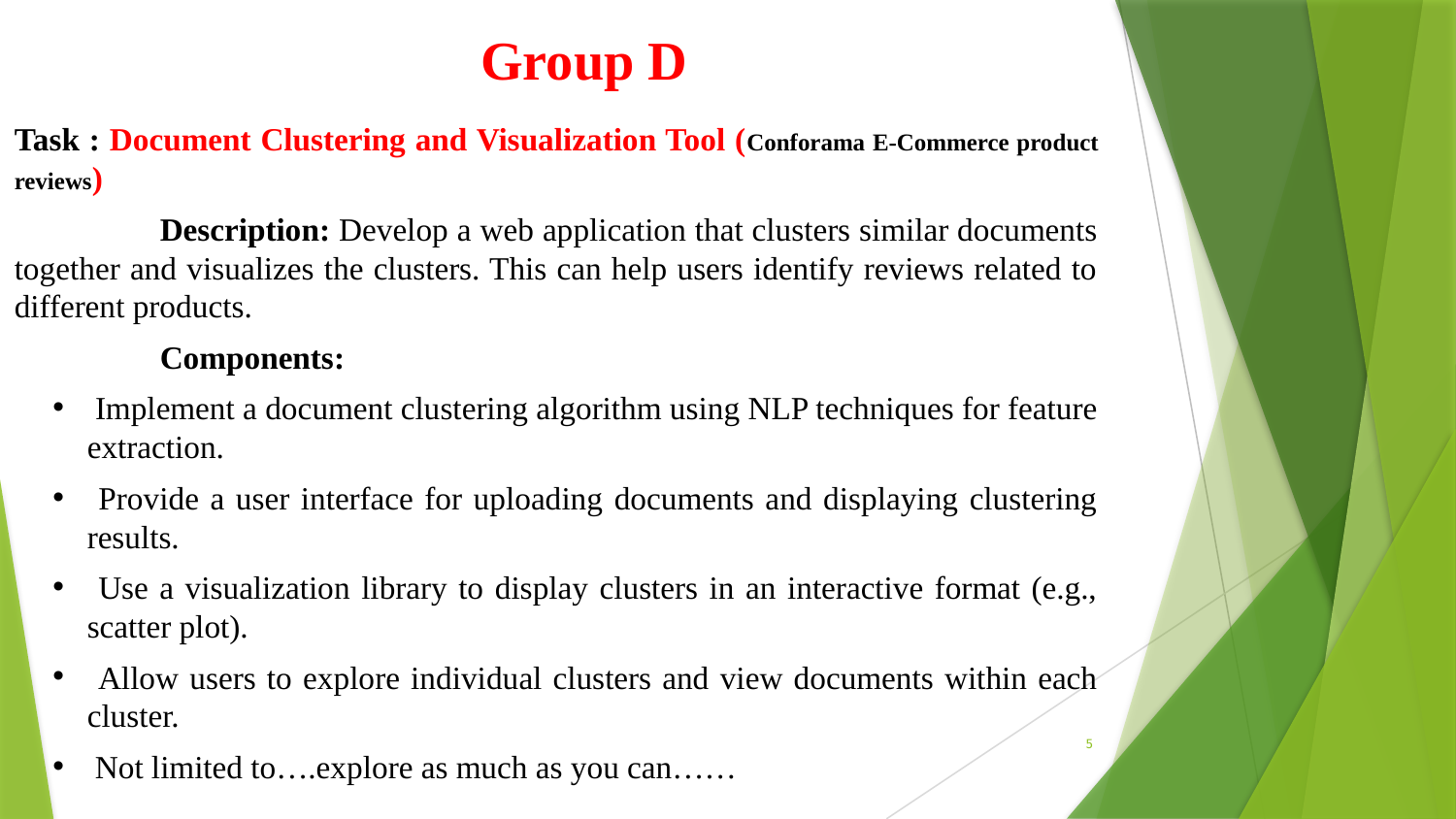

# Group D
Task : Document Clustering and Visualization Tool (Conforama E-Commerce product reviews)
	Description: Develop a web application that clusters similar documents together and visualizes the clusters. This can help users identify reviews related to different products.
	Components:
 Implement a document clustering algorithm using NLP techniques for feature extraction.
 Provide a user interface for uploading documents and displaying clustering results.
 Use a visualization library to display clusters in an interactive format (e.g., scatter plot).
 Allow users to explore individual clusters and view documents within each cluster.
 Not limited to….explore as much as you can……
5